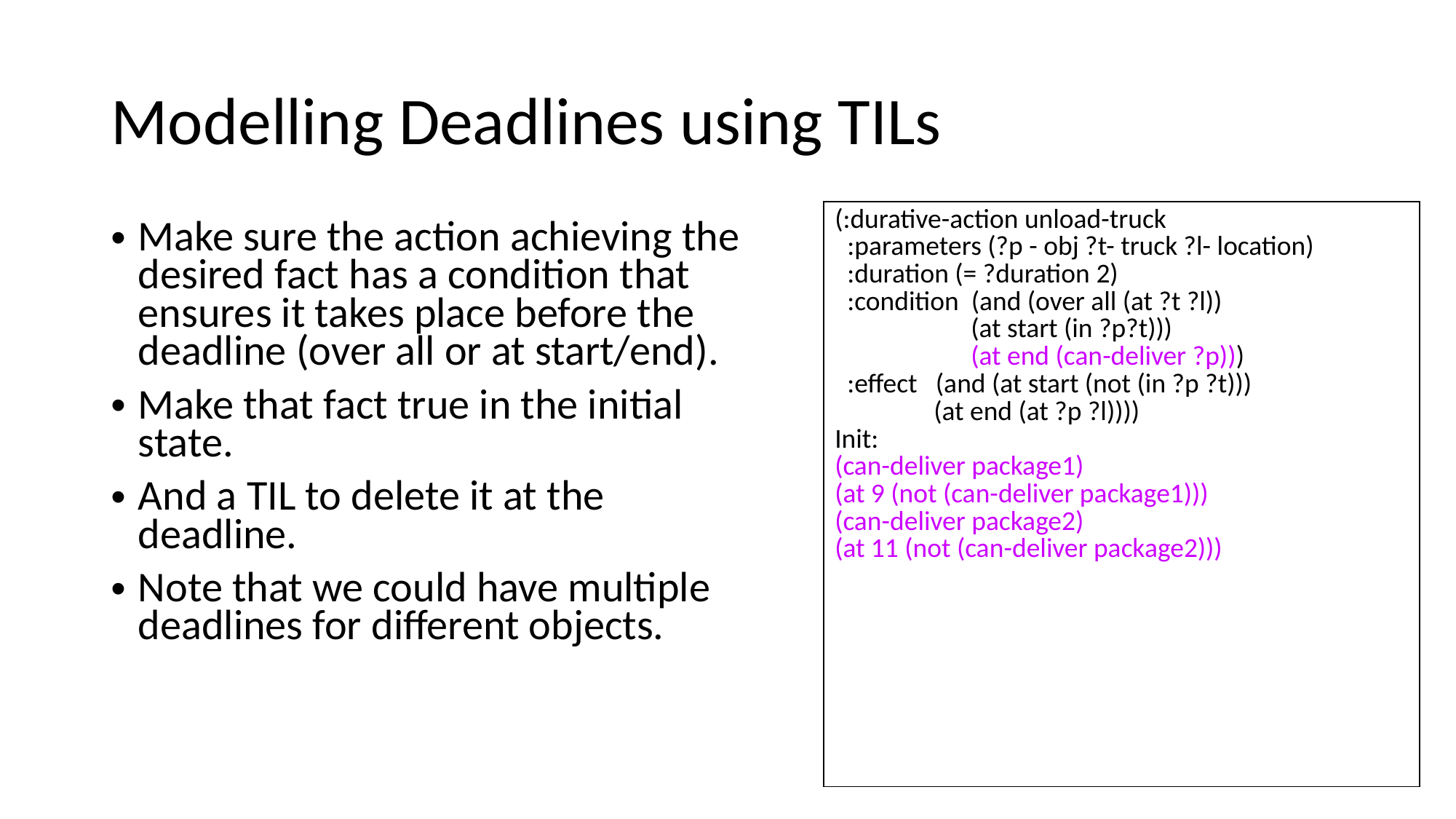

# Modelling Deadlines using TILs
| (:durative-action unload-truck :parameters (?p - obj ?t- truck ?l- location) :duration (= ?duration 2) :condition (and (over all (at ?t ?l)) (at start (in ?p?t))) (at end (can-deliver ?p))) :effect (and (at start (not (in ?p ?t))) (at end (at ?p ?l)))) Init: (can-deliver package1) (at 9 (not (can-deliver package1))) (can-deliver package2) (at 11 (not (can-deliver package2))) |
| --- |
Make sure the action achieving the desired fact has a condition that ensures it takes place before the deadline (over all or at start/end).
Make that fact true in the initial state.
And a TIL to delete it at the deadline.
Note that we could have multiple deadlines for different objects.